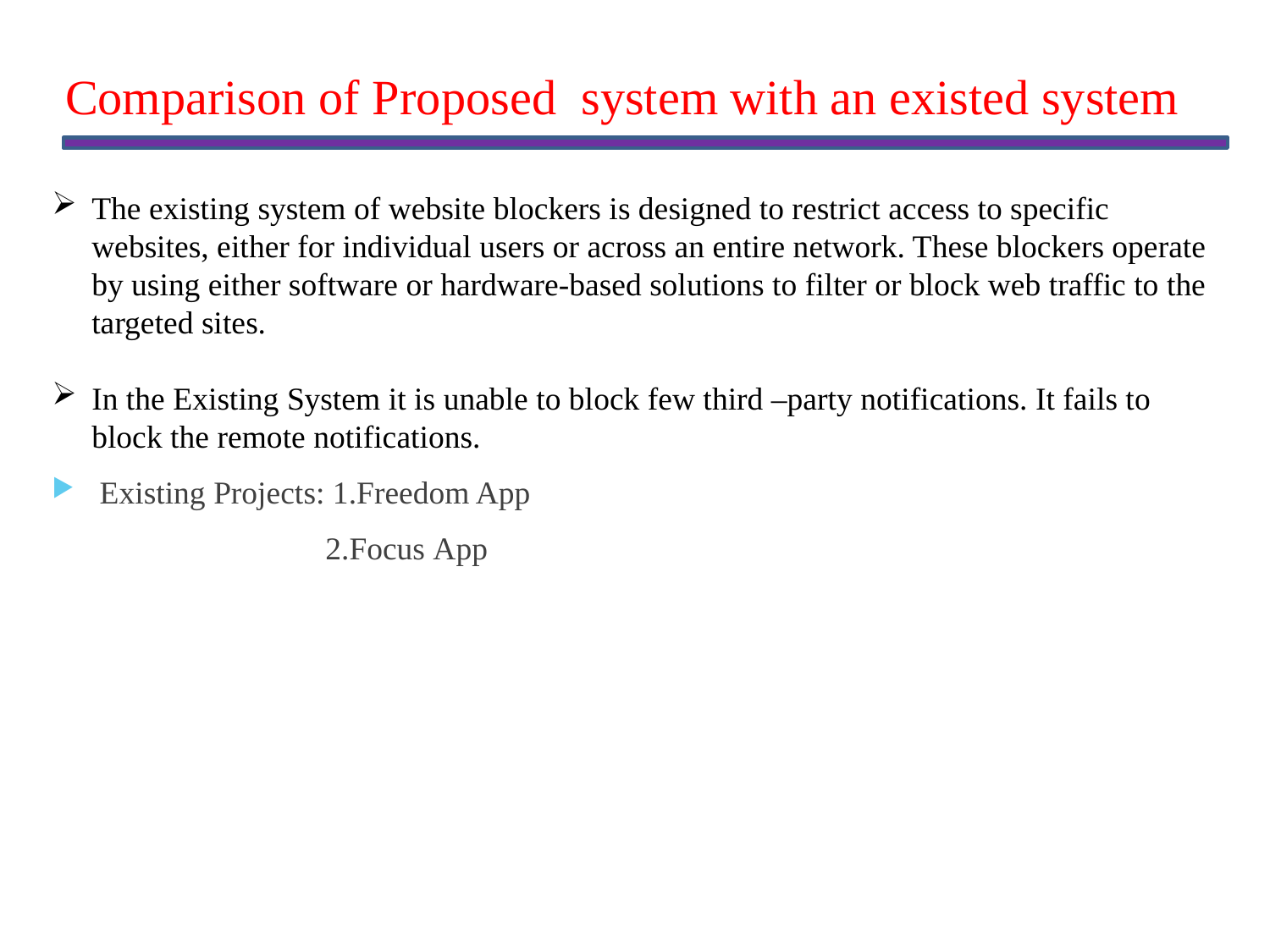

Comparison of Proposed  system with an existed system

The existing system of website blockers is designed to restrict access to specific websites, either for individual users or across an entire network. These blockers operate by using either software or hardware-based solutions to filter or block web traffic to the targeted sites.

In the Existing System it is unable to block few third –party notifications. It fails to block the remote notifications.
Existing Projects: 1.Freedom App
                                  2.Focus App